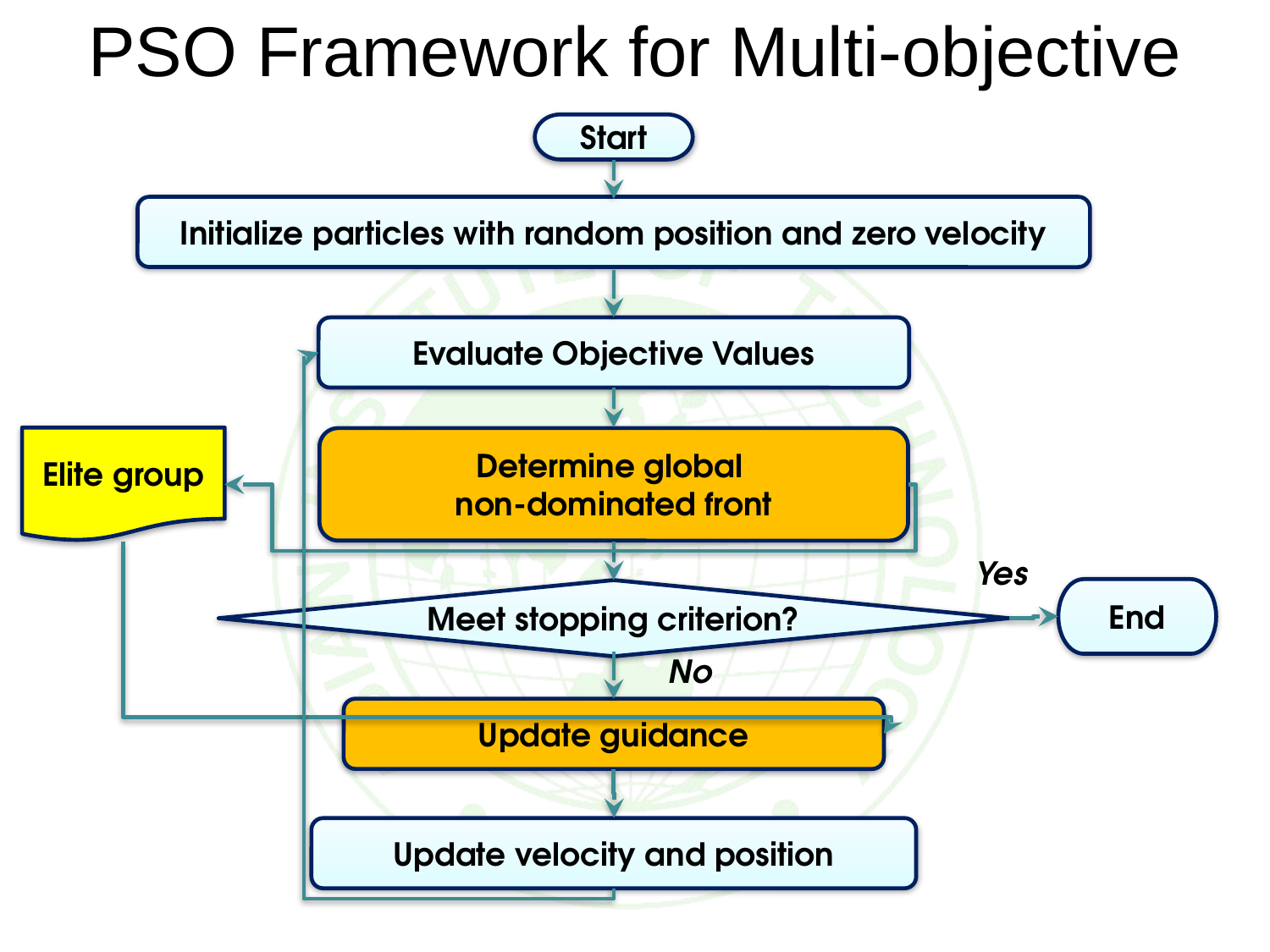

# PSO Framework for Multi-objective
Start
Initialize particles with random position and zero velocity
Evaluate Objective Values
Determine global
non-dominated front
Elite group
Yes
End
Meet stopping criterion?
No
Update guidance
Update velocity and position